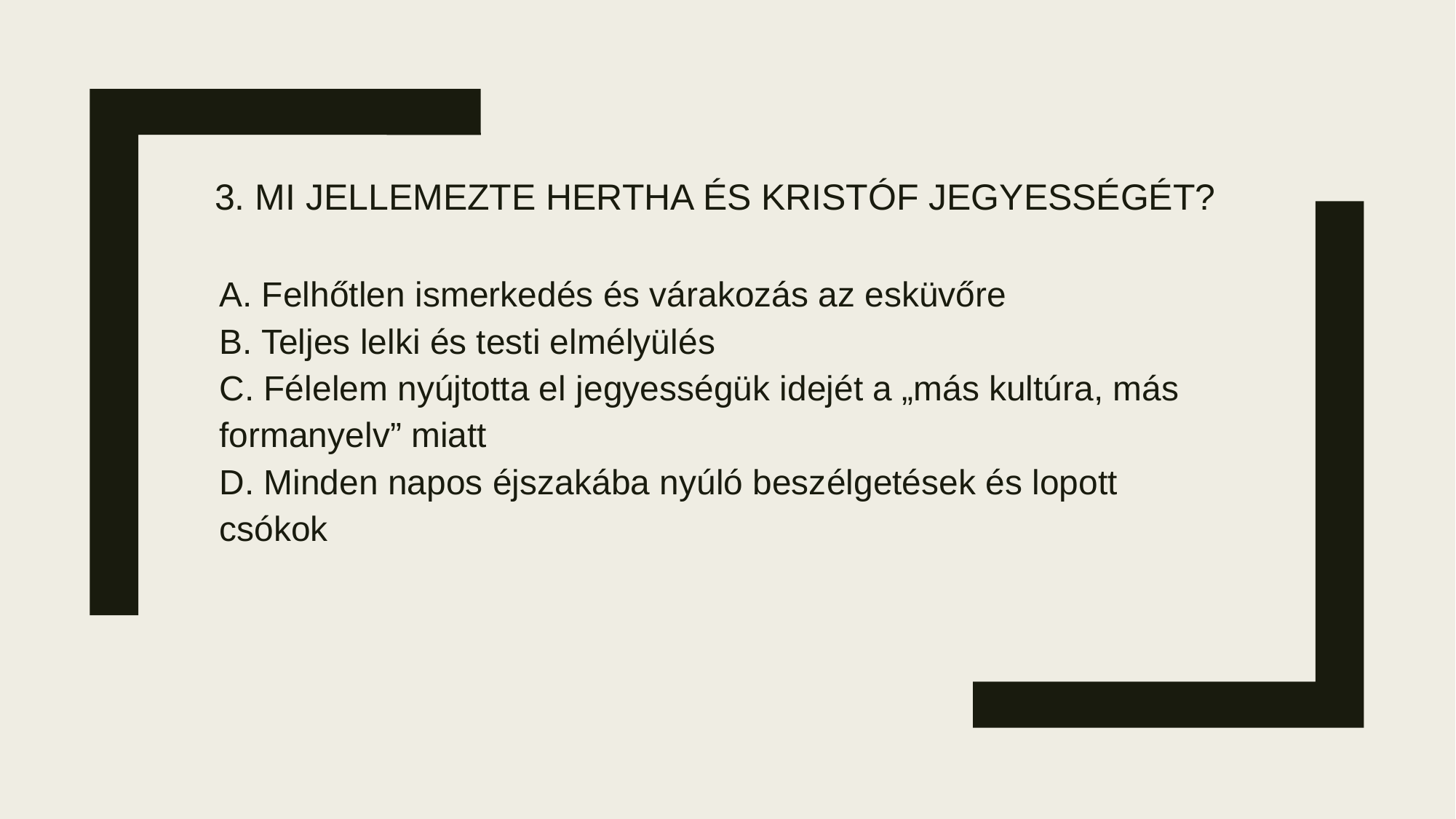

# 3. Mi jellemezte Hertha és Kristóf jegyességét?
A. Felhőtlen ismerkedés és várakozás az esküvőre
B. Teljes lelki és testi elmélyülés
C. Félelem nyújtotta el jegyességük idejét a „más kultúra, más formanyelv” miatt
D. Minden napos éjszakába nyúló beszélgetések és lopott csókok